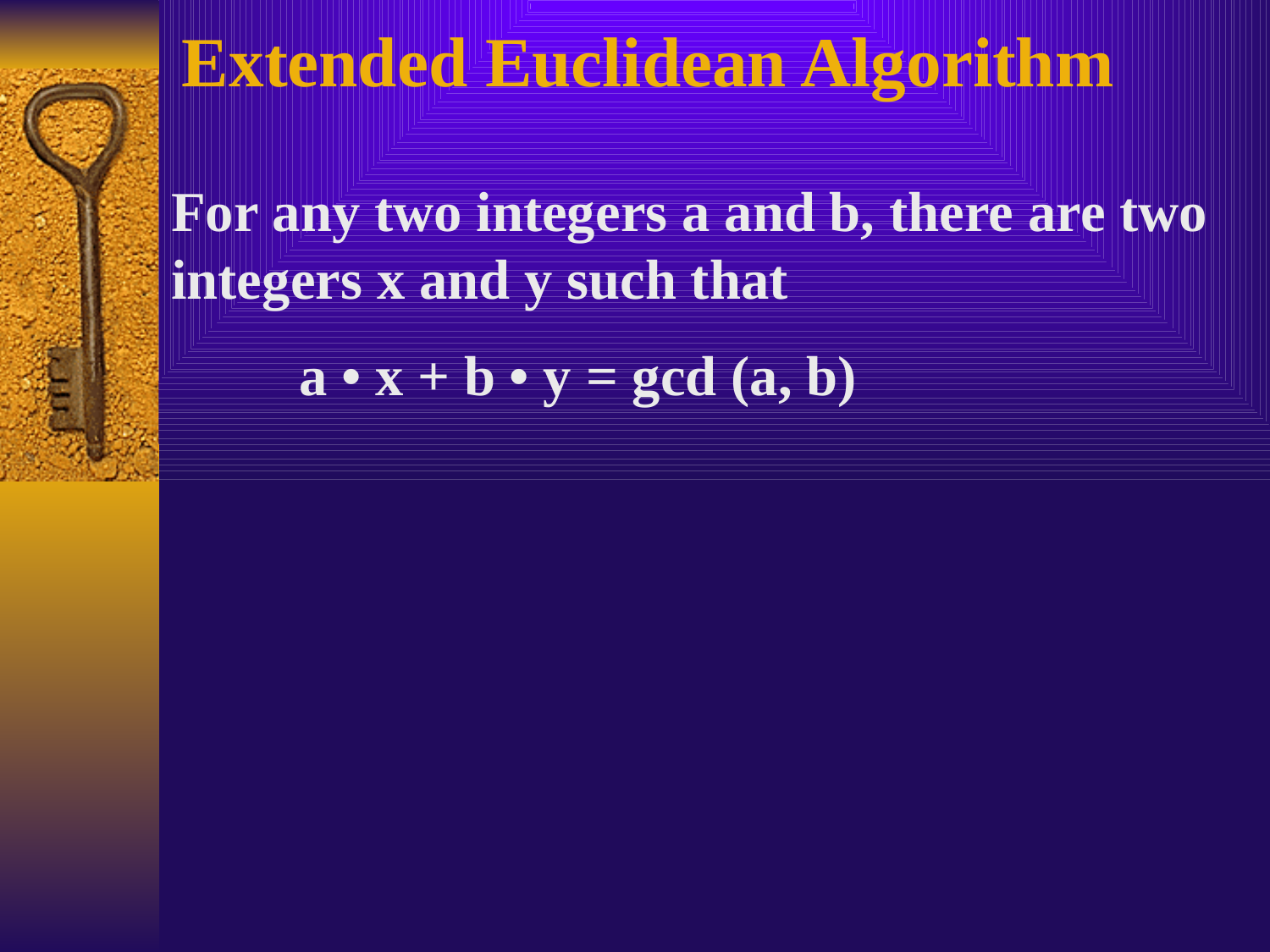

Extended Euclidean Algorithm
For any two integers a and b, there are two integers x and y such that
         a • x + b • y = gcd (a, b)